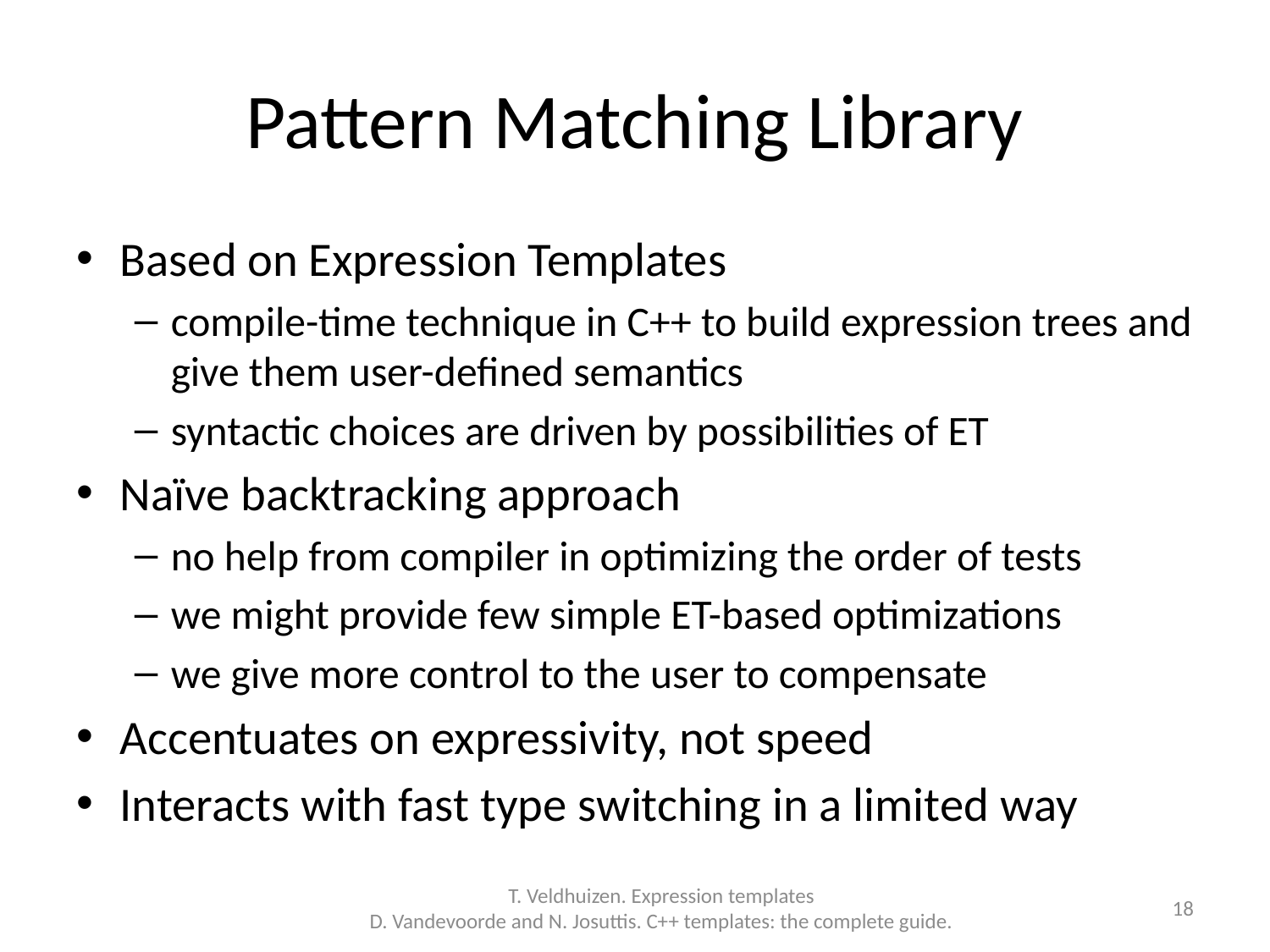

# Pattern Matching Library
Based on Expression Templates
compile-time technique in C++ to build expression trees and give them user-defined semantics
syntactic choices are driven by possibilities of ET
Naïve backtracking approach
no help from compiler in optimizing the order of tests
we might provide few simple ET-based optimizations
we give more control to the user to compensate
Accentuates on expressivity, not speed
Interacts with fast type switching in a limited way
T. Veldhuizen. Expression templates
D. Vandevoorde and N. Josuttis. C++ templates: the complete guide.
18